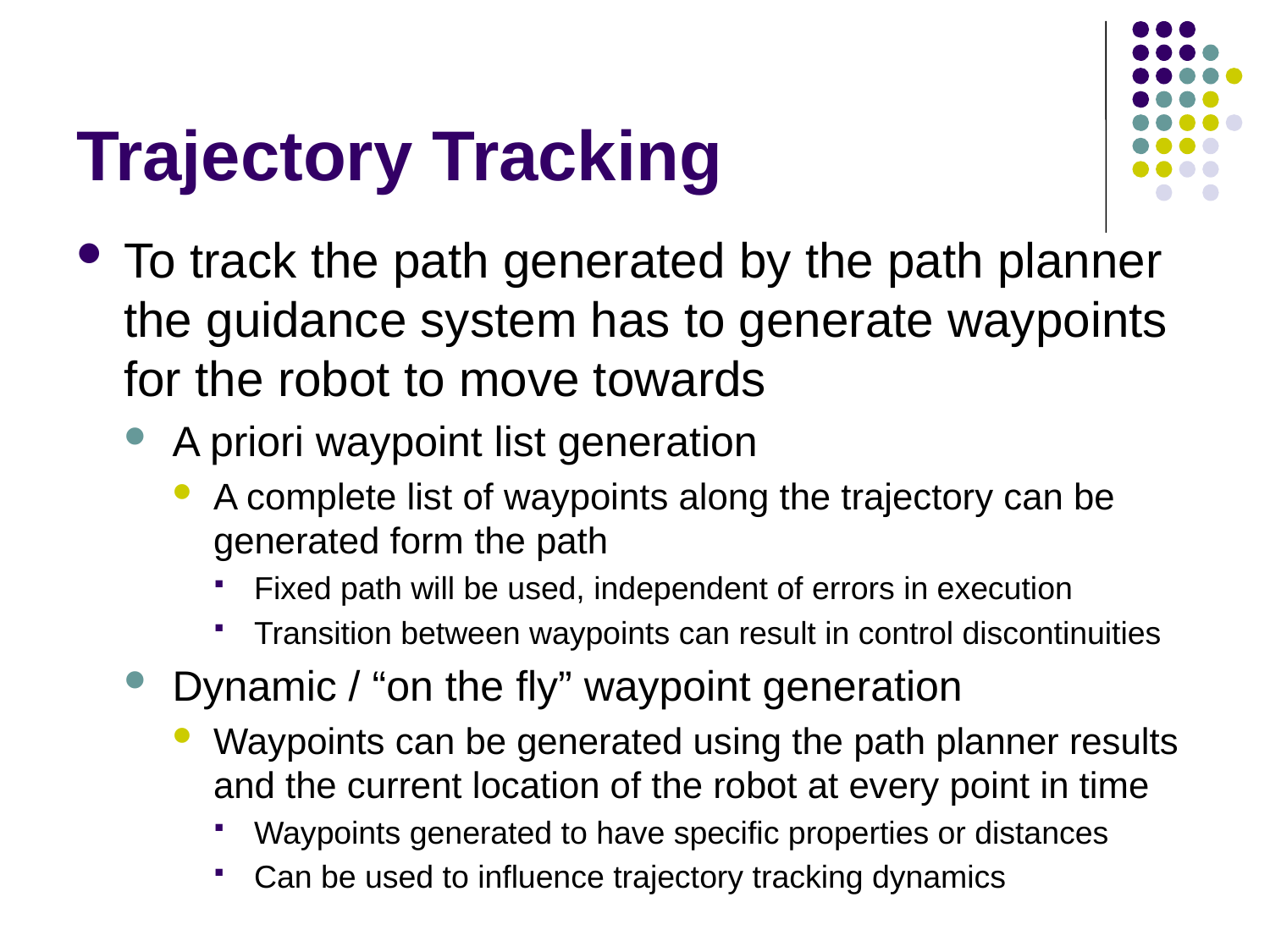

# Trajectory Tracking
To track the path generated by the path planner the guidance system has to generate waypoints for the robot to move towards
A priori waypoint list generation
A complete list of waypoints along the trajectory can be generated form the path
Fixed path will be used, independent of errors in execution
Transition between waypoints can result in control discontinuities
Dynamic / “on the fly” waypoint generation
Waypoints can be generated using the path planner results and the current location of the robot at every point in time
Waypoints generated to have specific properties or distances
Can be used to influence trajectory tracking dynamics